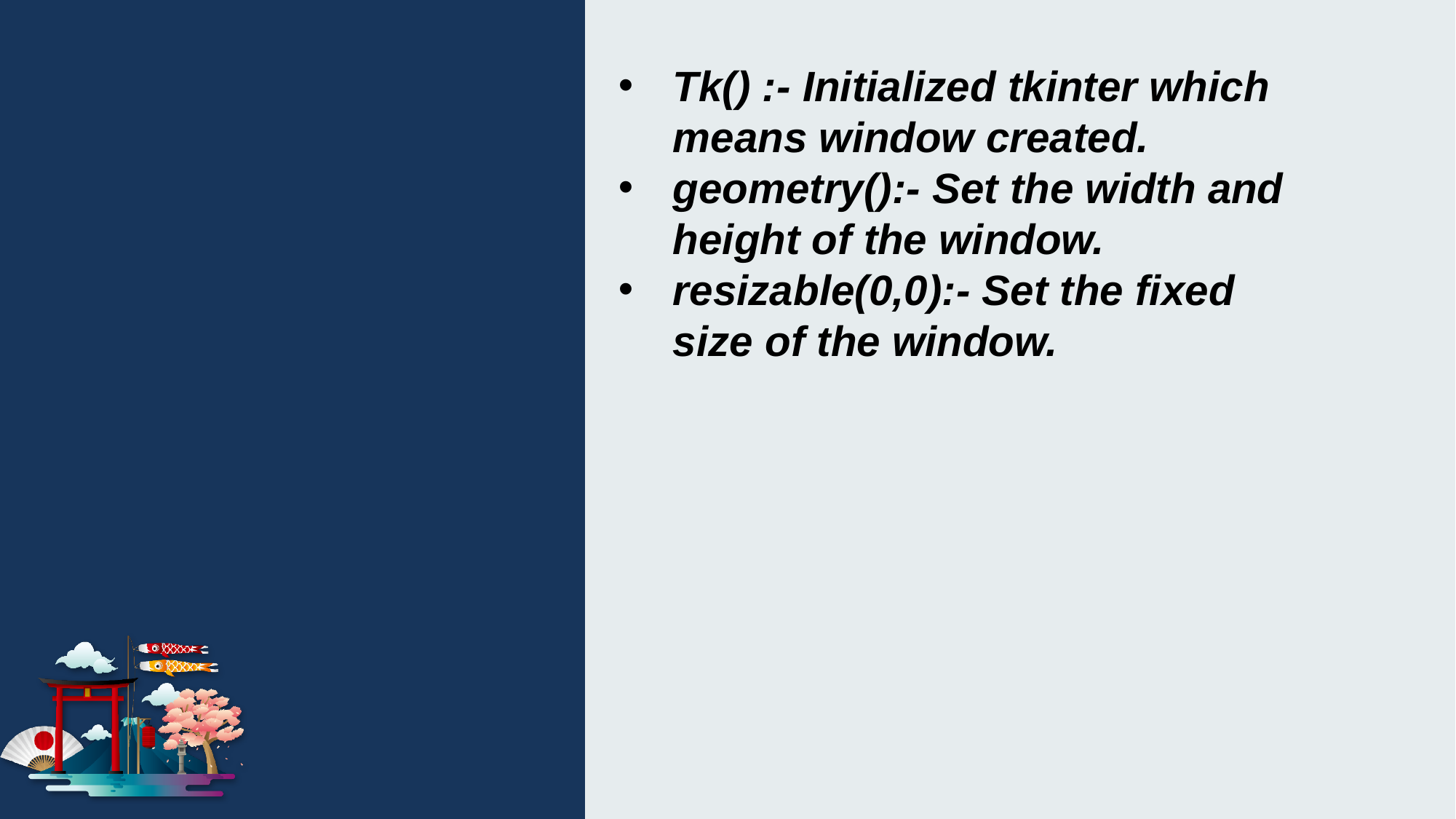

Tk() :- Initialized tkinter which means window created.
geometry():- Set the width and height of the window.
resizable(0,0):- Set the fixed size of the window.